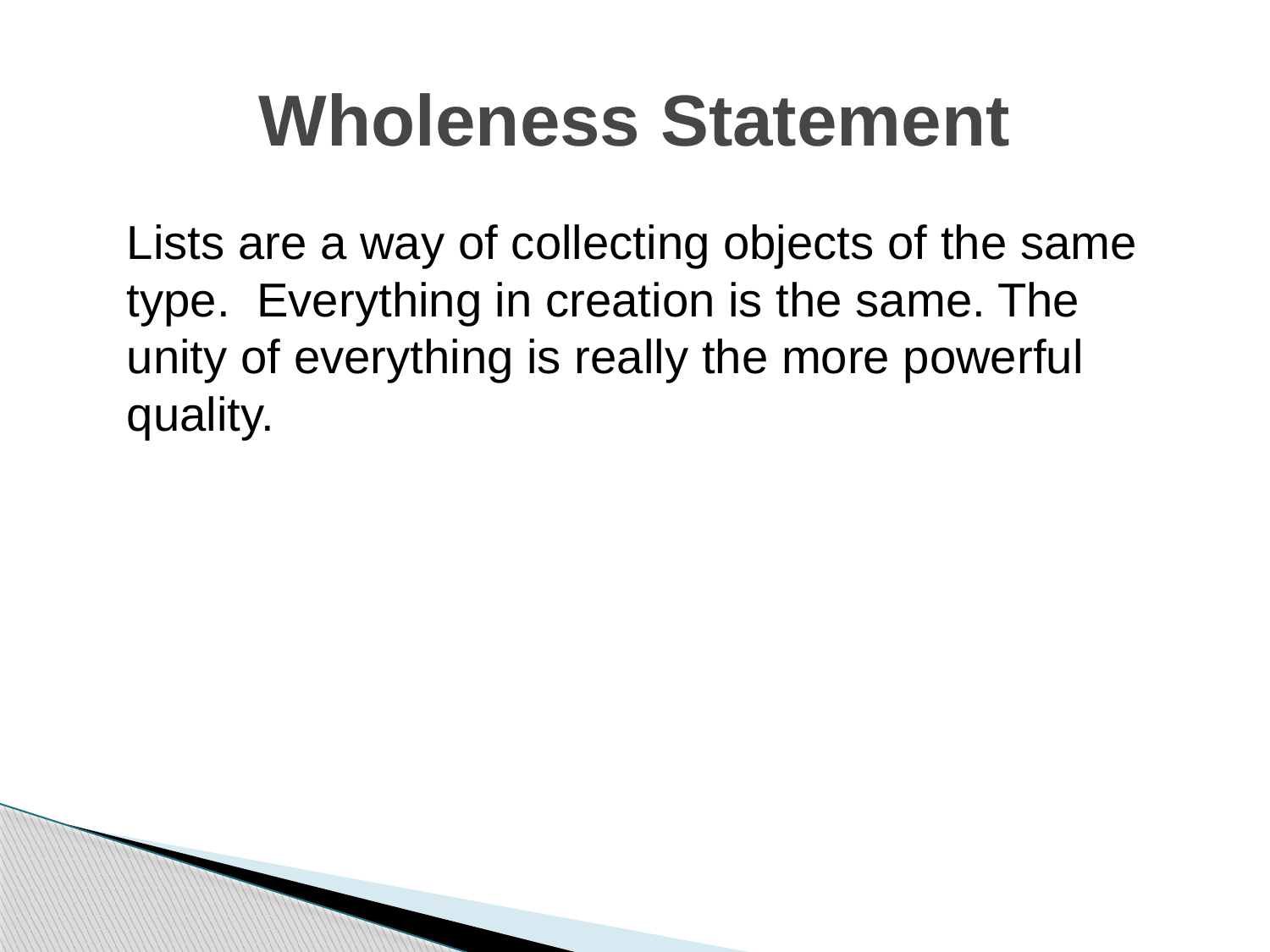

# Wholeness Statement
	Lists are a way of collecting objects of the same type.  Everything in creation is the same. The unity of everything is really the more powerful quality.